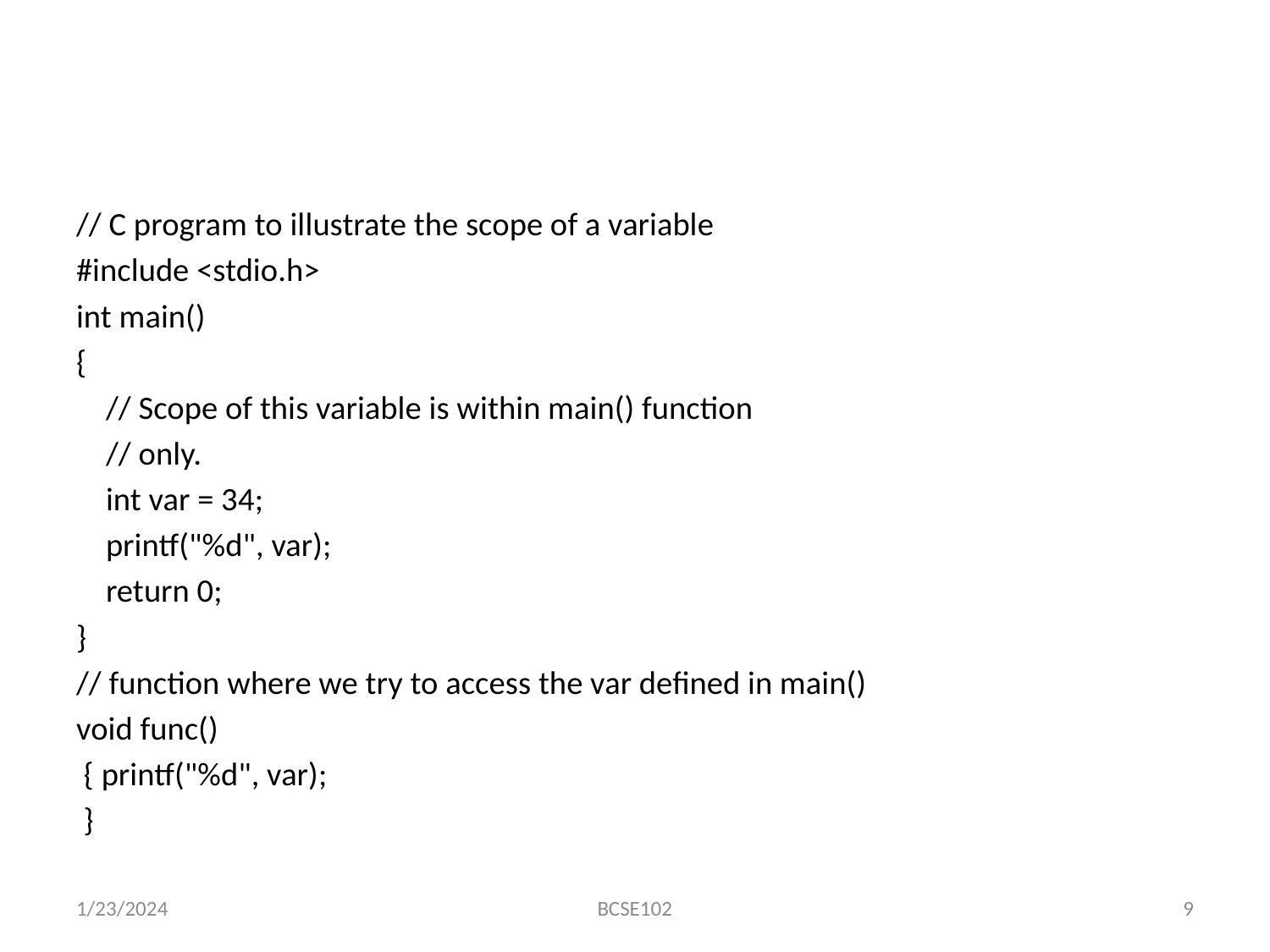

#
// C program to illustrate the scope of a variable
#include <stdio.h>
int main()
{
    // Scope of this variable is within main() function
    // only.
    int var = 34;
    printf("%d", var);
    return 0;
}
// function where we try to access the var defined in main()
void func()
 { printf("%d", var);
 }
1/23/2024
BCSE102
9